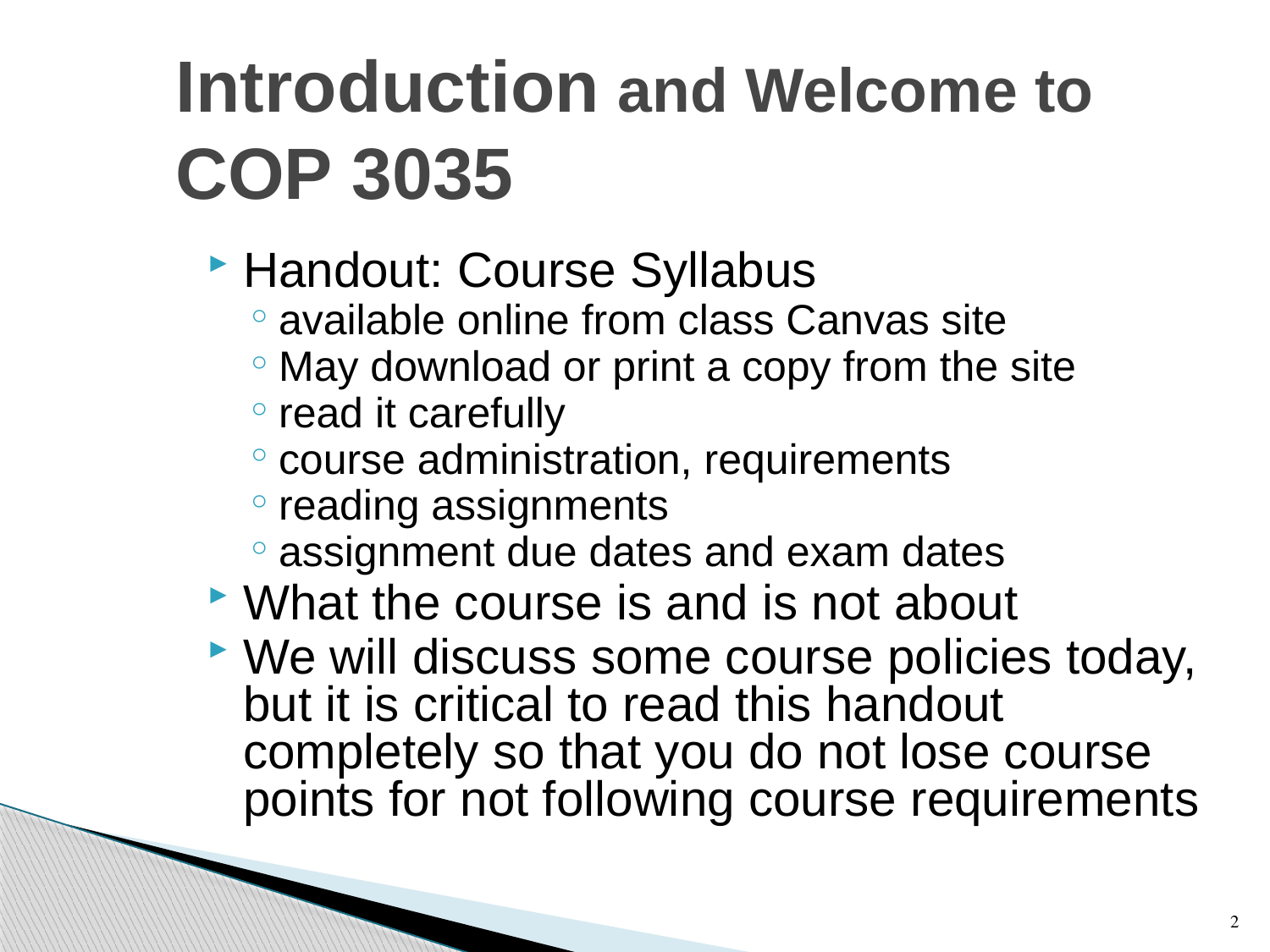

# Introduction and Welcome to COP 3035
Handout: Course Syllabus
available online from class Canvas site
May download or print a copy from the site
read it carefully
course administration, requirements
reading assignments
assignment due dates and exam dates
What the course is and is not about
We will discuss some course policies today, but it is critical to read this handout completely so that you do not lose course points for not following course requirements
2